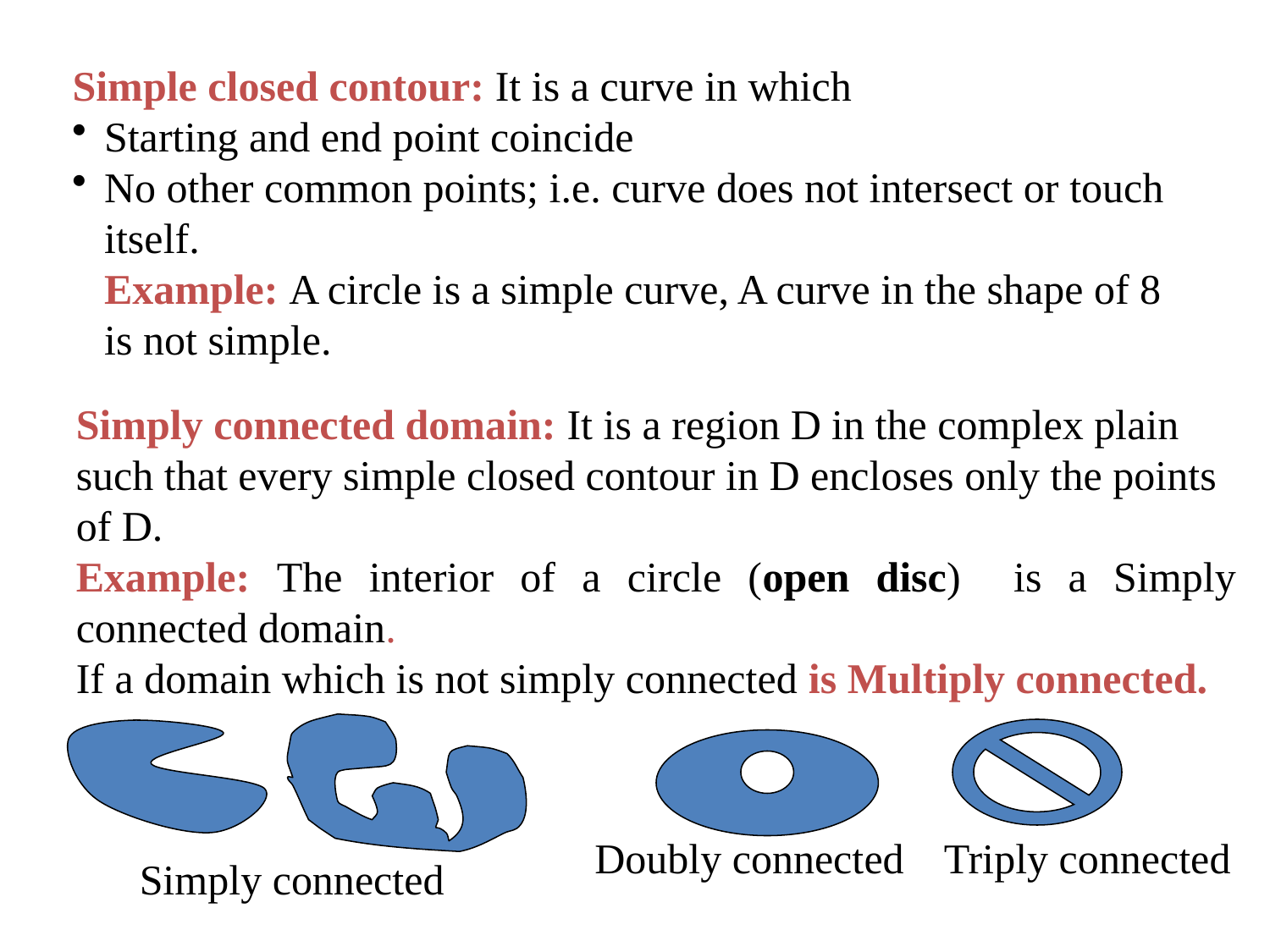

Simple closed contour: It is a curve in which
Starting and end point coincide
No other common points; i.e. curve does not intersect or touch itself.
	Example: A circle is a simple curve, A curve in the shape of 8 is not simple.
Simply connected domain: It is a region D in the complex plain such that every simple closed contour in D encloses only the points of D.
Example: The interior of a circle (open disc)  is a Simply connected domain.
If a domain which is not simply connected is Multiply connected.

Doubly connected
Triply connected
Simply connected